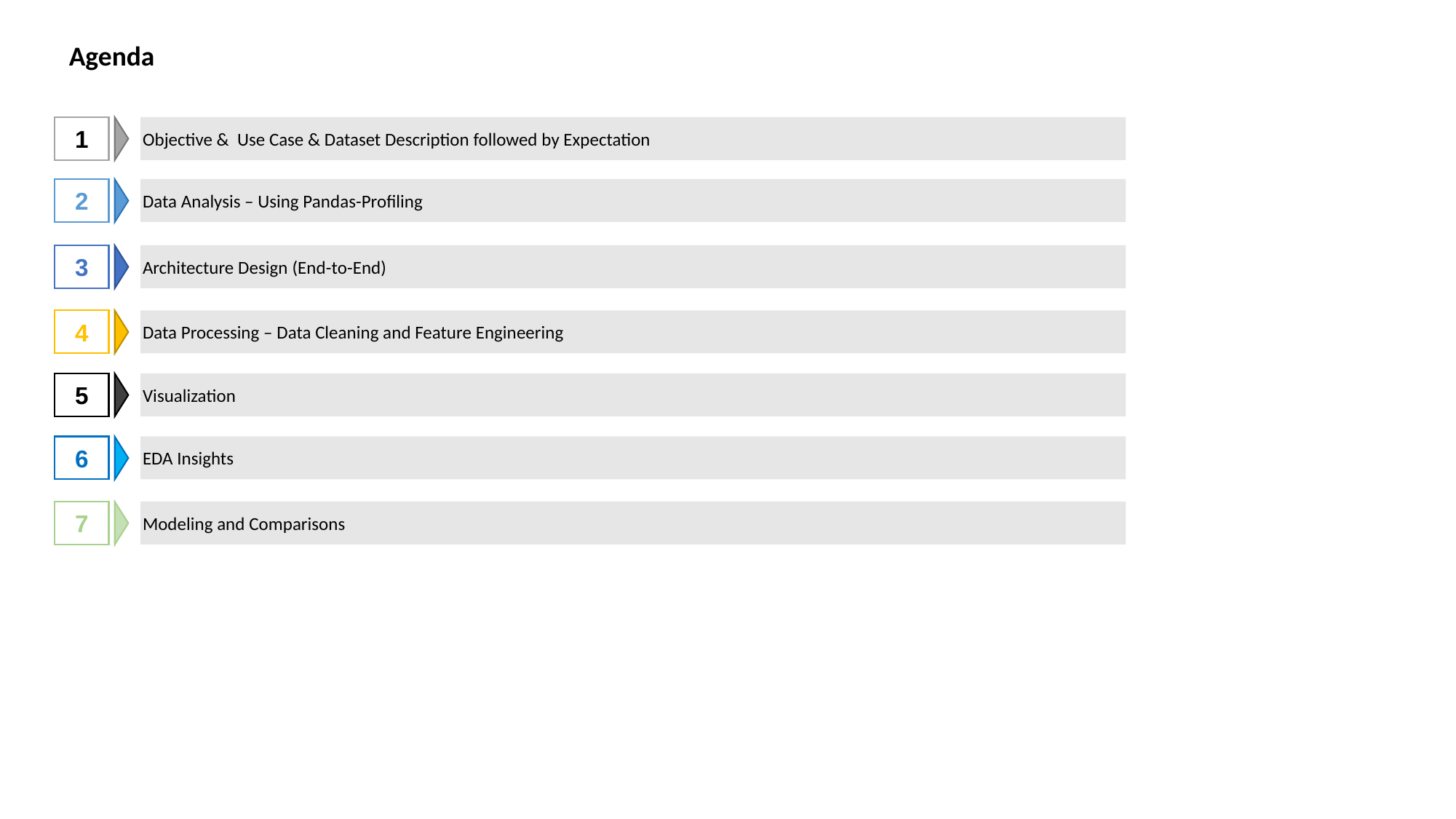

Agenda
1
Objective &  Use Case & Dataset Description followed by Expectation

2
Data Analysis – Using Pandas-Profiling

3
Architecture Design (End-to-End)

4
Data Processing – Data Cleaning and Feature Engineering

5
Visualization

6
EDA Insights

7
Modeling and Comparisons